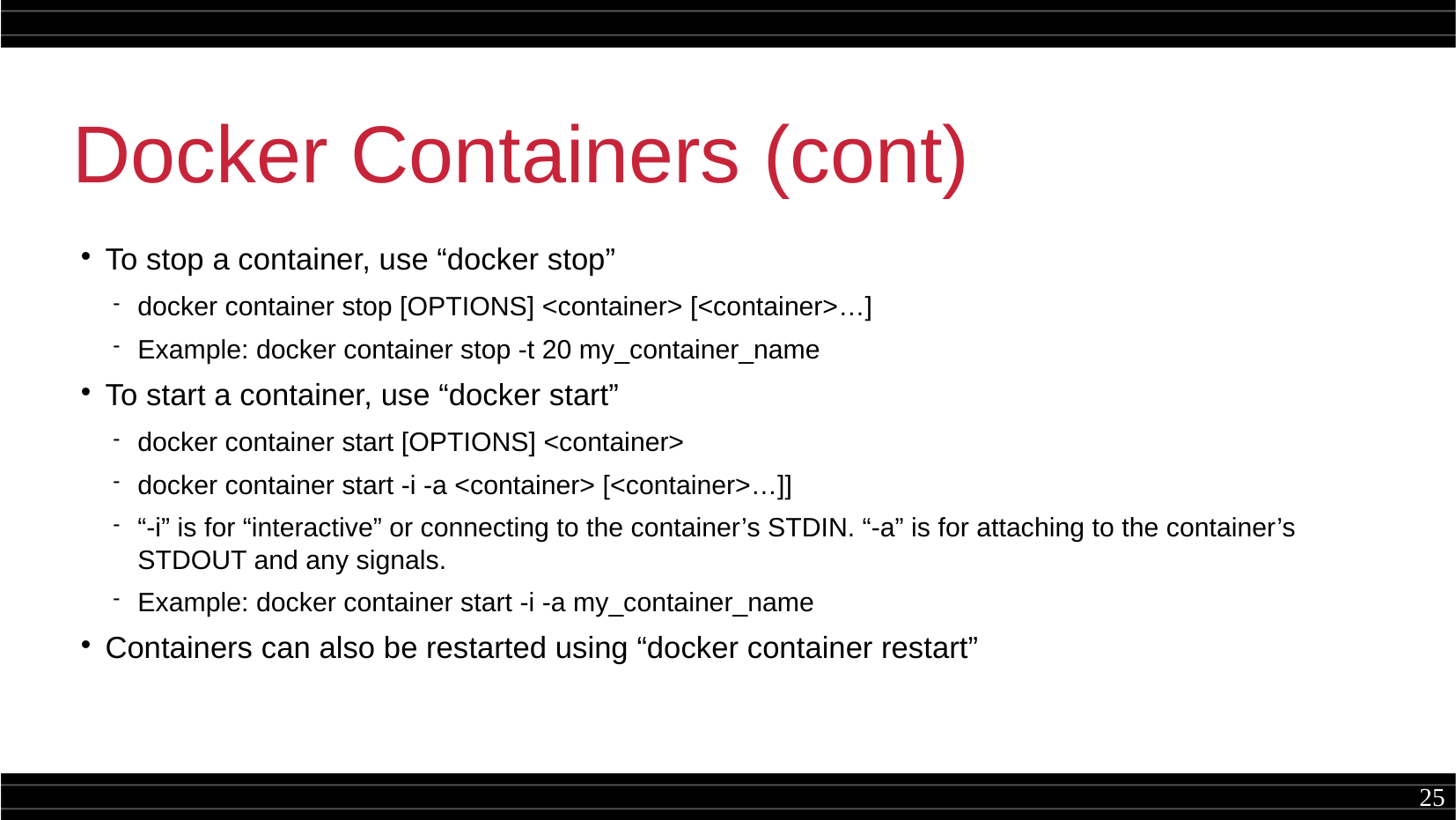

Docker Containers (cont)
To stop a container, use “docker stop”
docker container stop [OPTIONS] <container> [<container>…]
Example: docker container stop -t 20 my_container_name
To start a container, use “docker start”
docker container start [OPTIONS] <container>
docker container start -i -a <container> [<container>…]]
“-i” is for “interactive” or connecting to the container’s STDIN. “-a” is for attaching to the container’s STDOUT and any signals.
Example: docker container start -i -a my_container_name
Containers can also be restarted using “docker container restart”